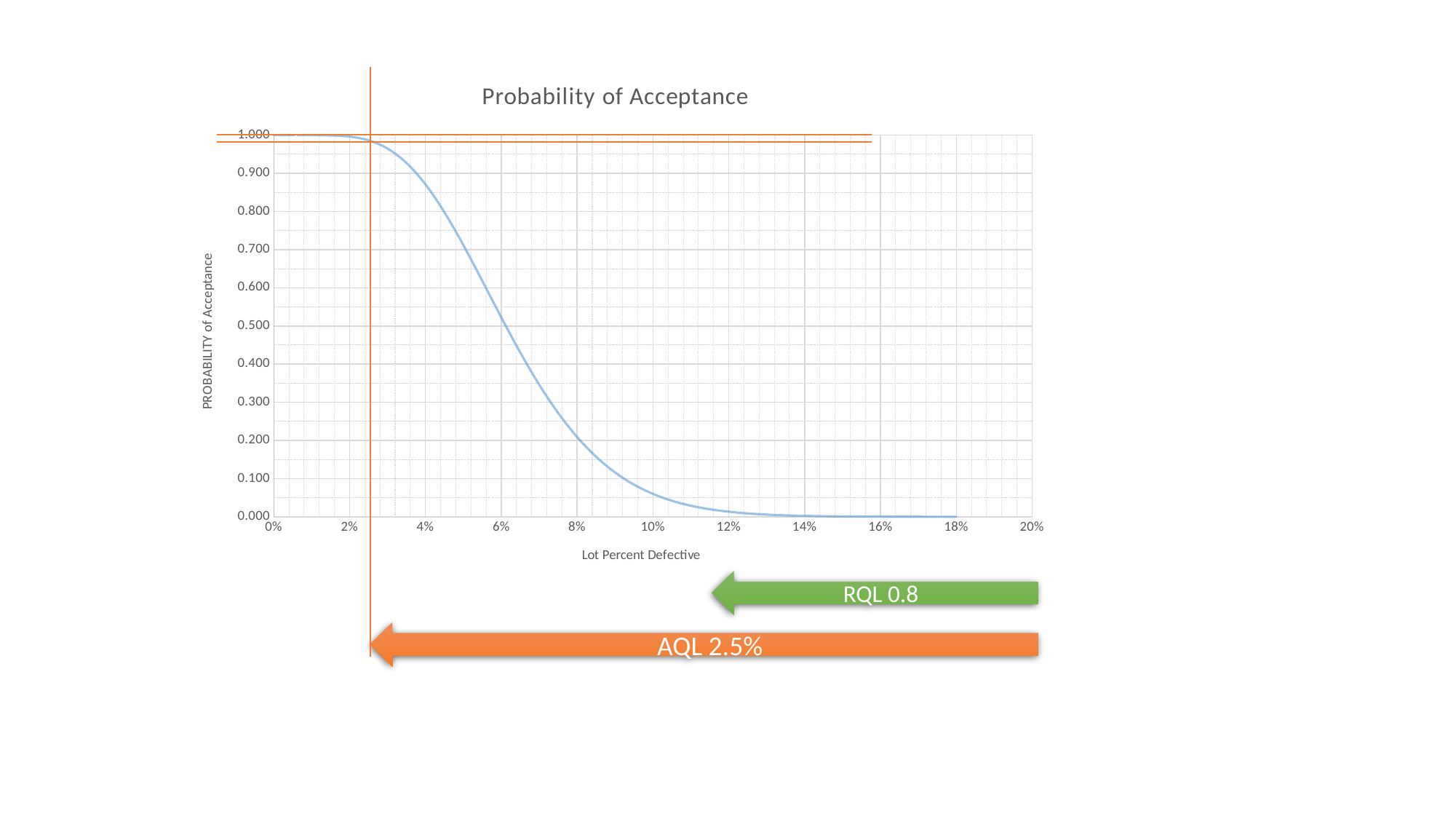

### Chart:

| Category | Probability of Acceptance |
|---|---|
RQL 0.8
AQL 2.5%